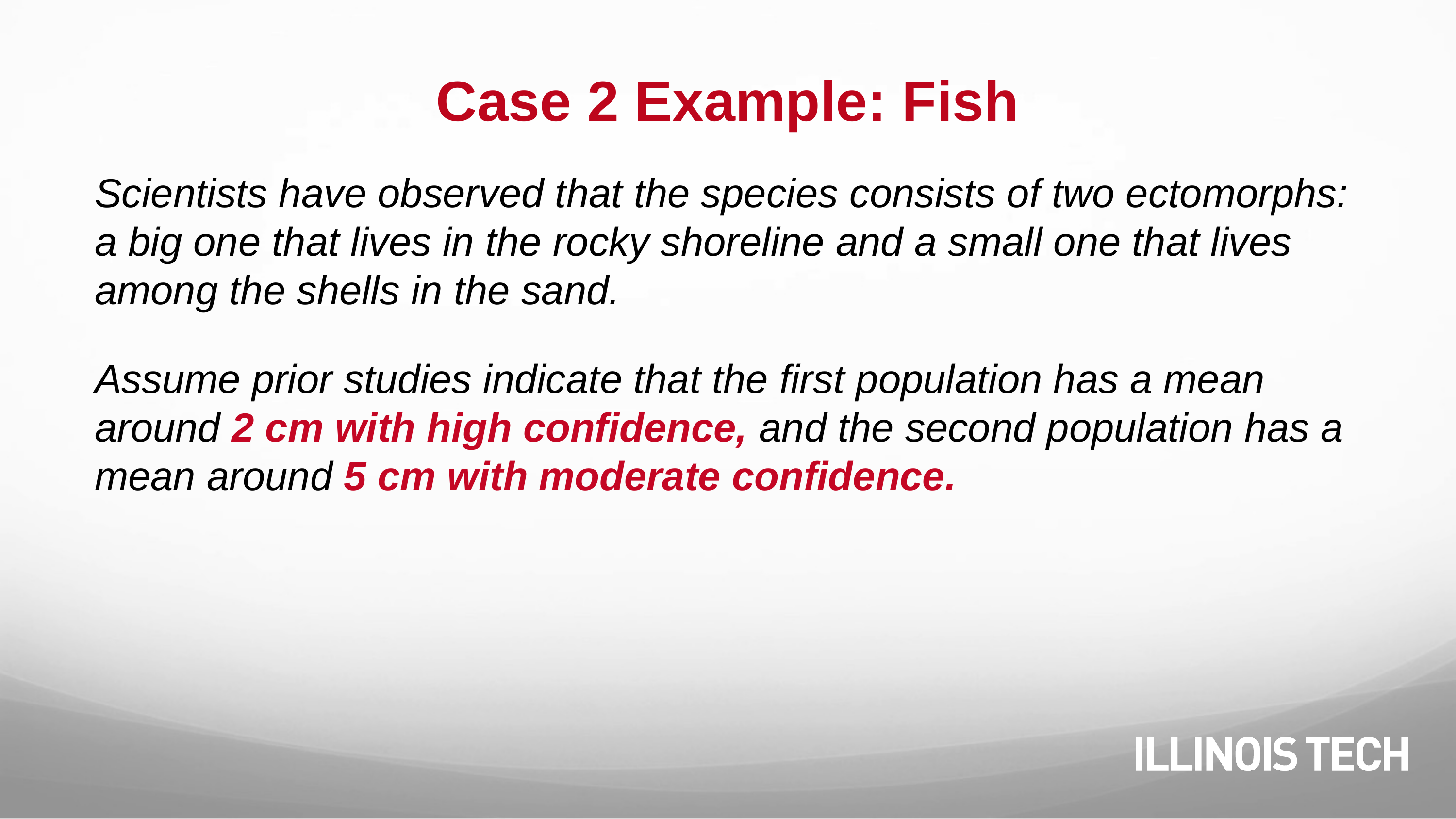

# Case 2 Example: Fish
Scientists have observed that the species consists of two ectomorphs: a big one that lives in the rocky shoreline and a small one that lives among the shells in the sand.
Assume prior studies indicate that the first population has a mean around 2 cm with high confidence, and the second population has a mean around 5 cm with moderate confidence.